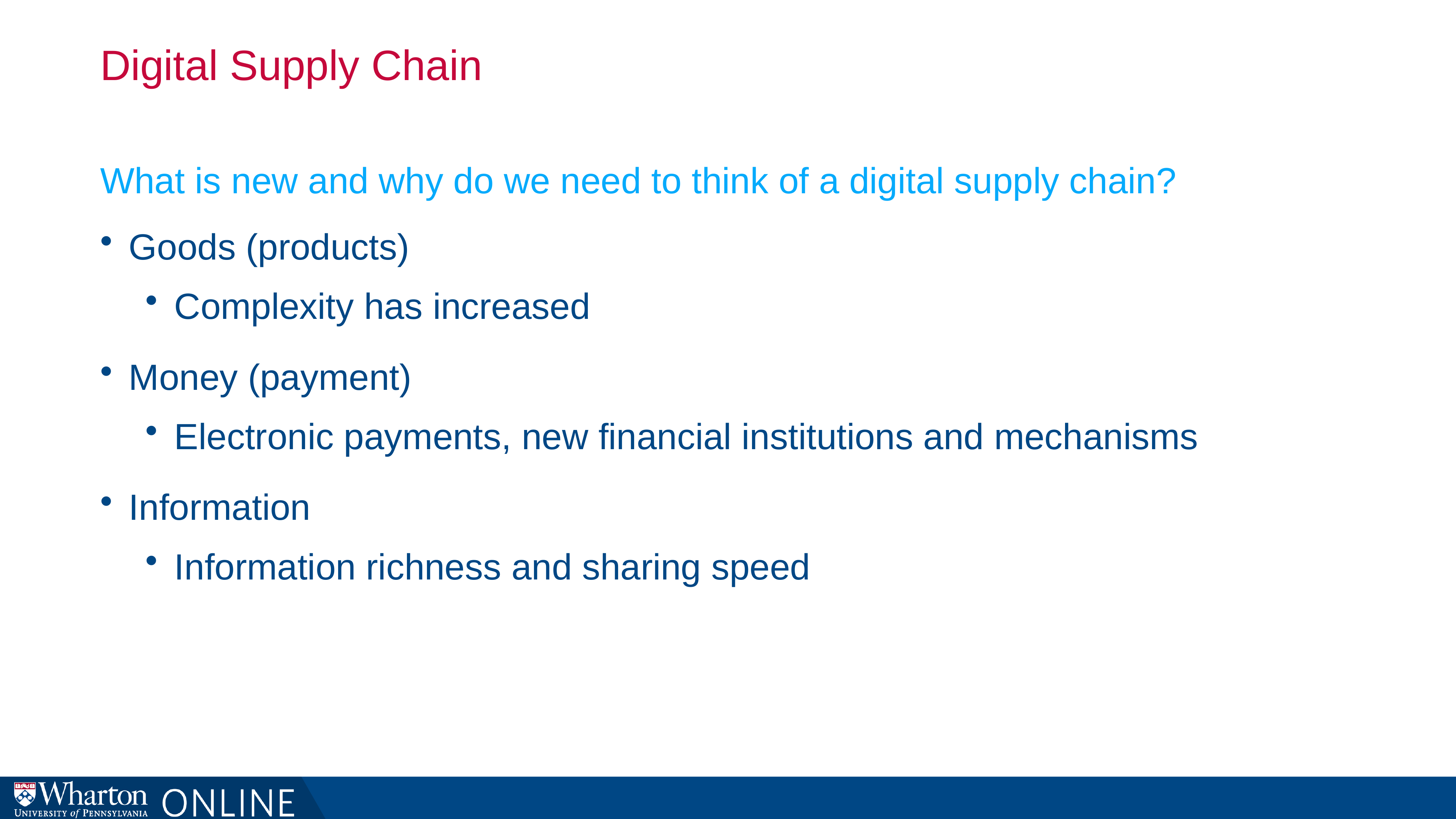

# Digital Supply Chain
What is new and why do we need to think of a digital supply chain?
Goods (products)
Complexity has increased
Money (payment)
Electronic payments, new financial institutions and mechanisms
Information
Information richness and sharing speed